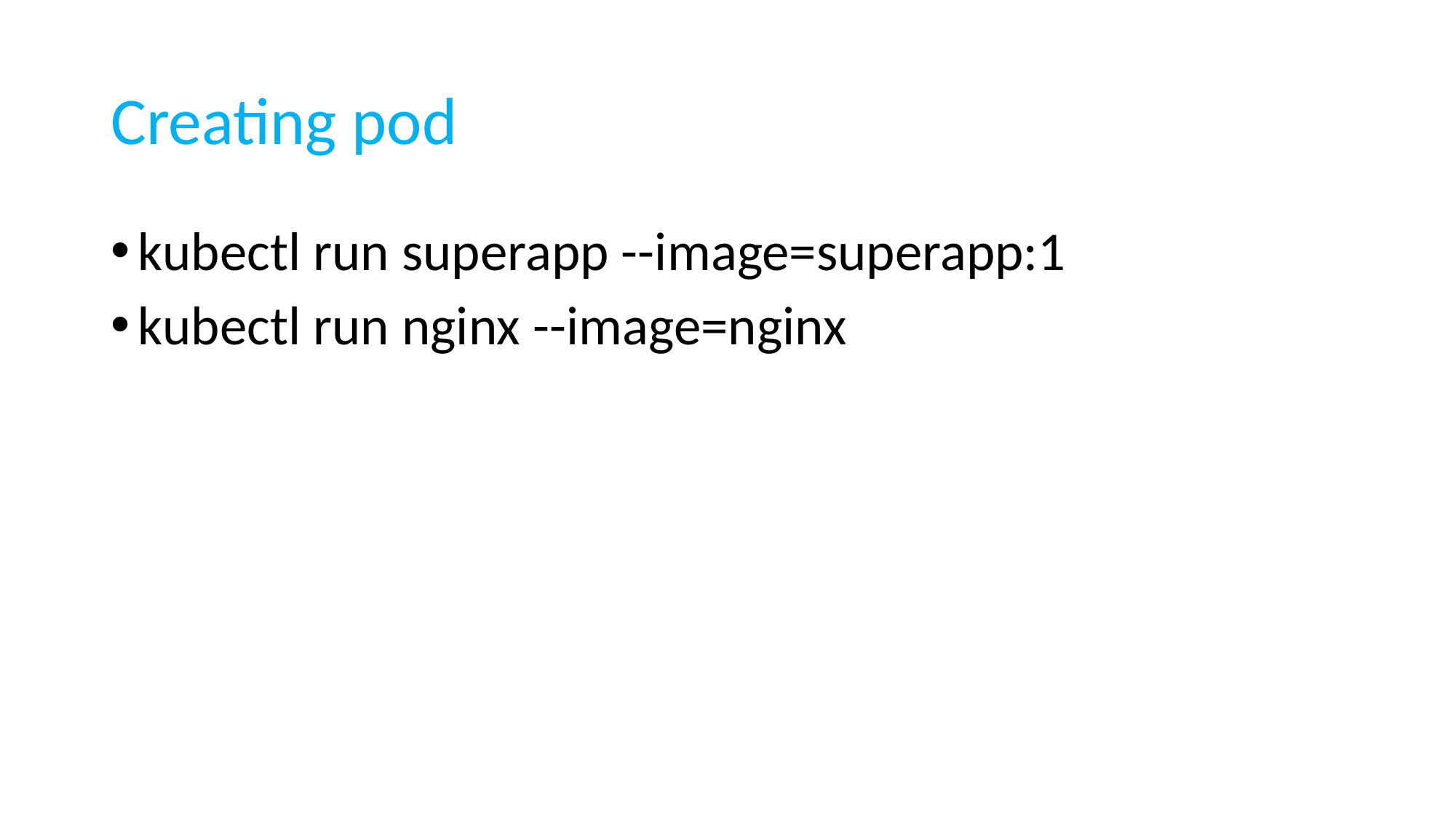

# Creating pod
kubectl run superapp --image=superapp:1
kubectl run nginx --image=nginx